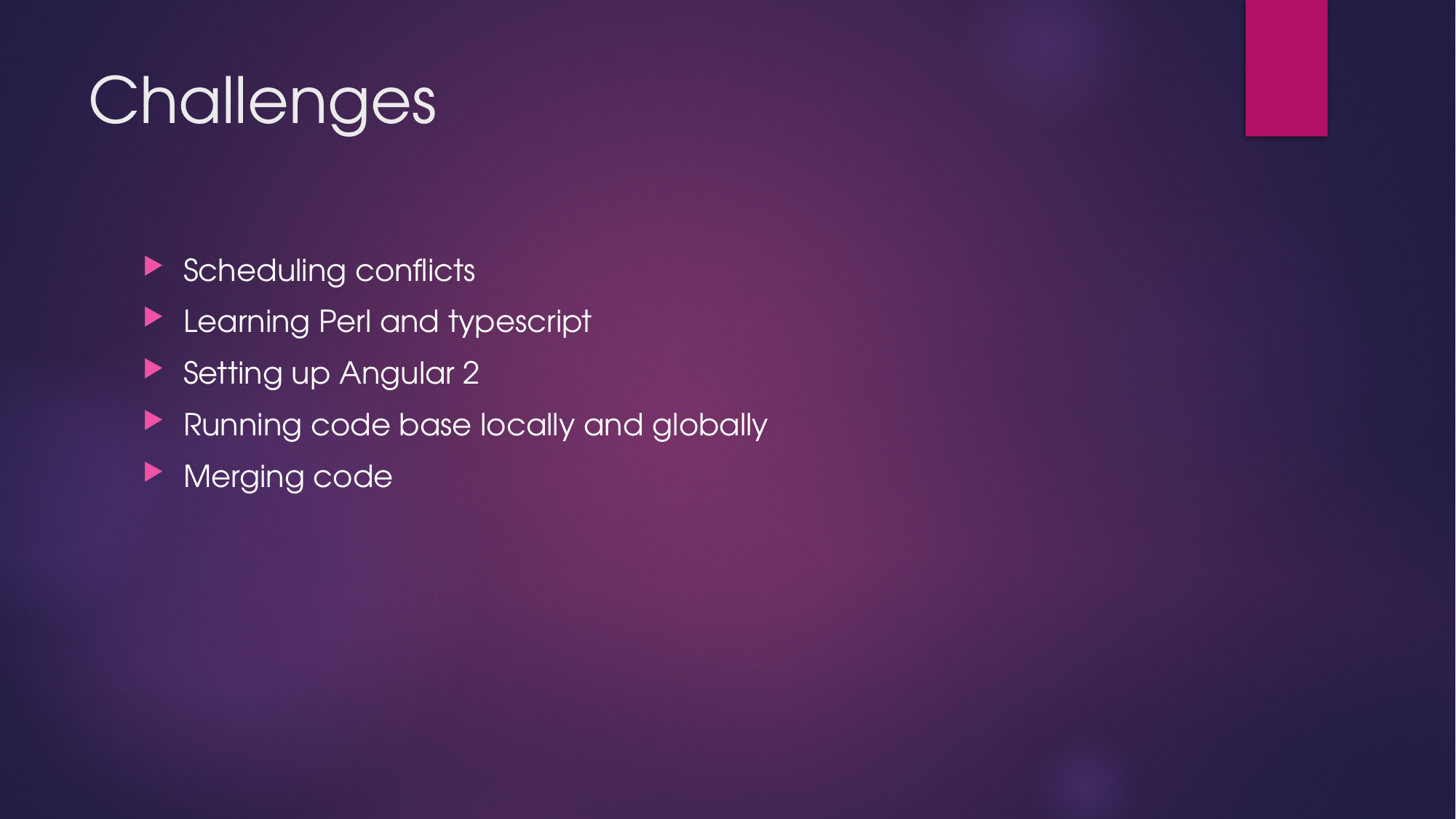

# Challenges
Scheduling conflicts
Learning Perl and typescript
Setting up Angular 2
Running code base locally and globally
Merging code